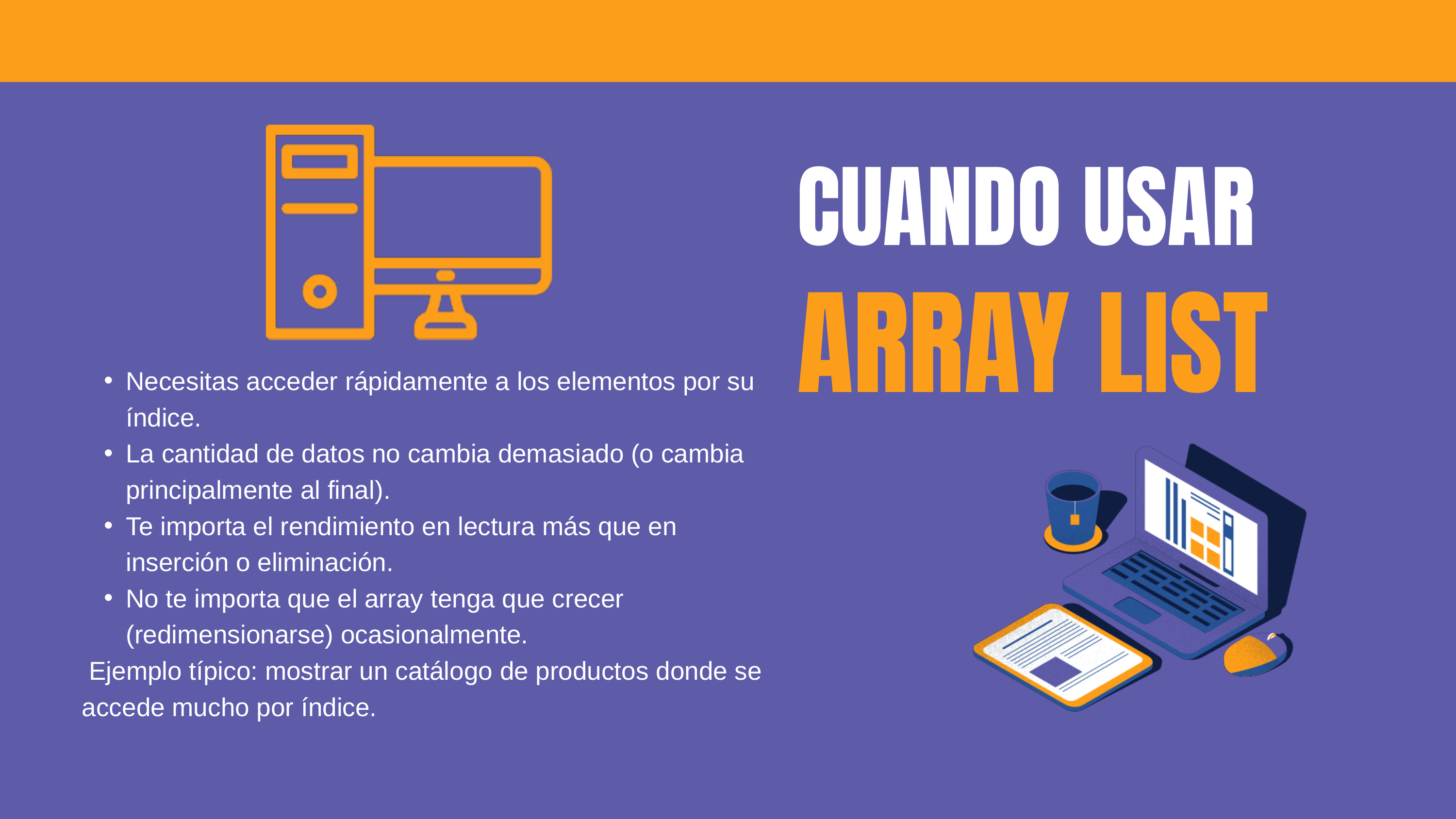

CUANDO USAR
ARRAY LIST
Necesitas acceder rápidamente a los elementos por su índice.
La cantidad de datos no cambia demasiado (o cambia principalmente al final).
Te importa el rendimiento en lectura más que en inserción o eliminación.
No te importa que el array tenga que crecer (redimensionarse) ocasionalmente.
 Ejemplo típico: mostrar un catálogo de productos donde se accede mucho por índice.